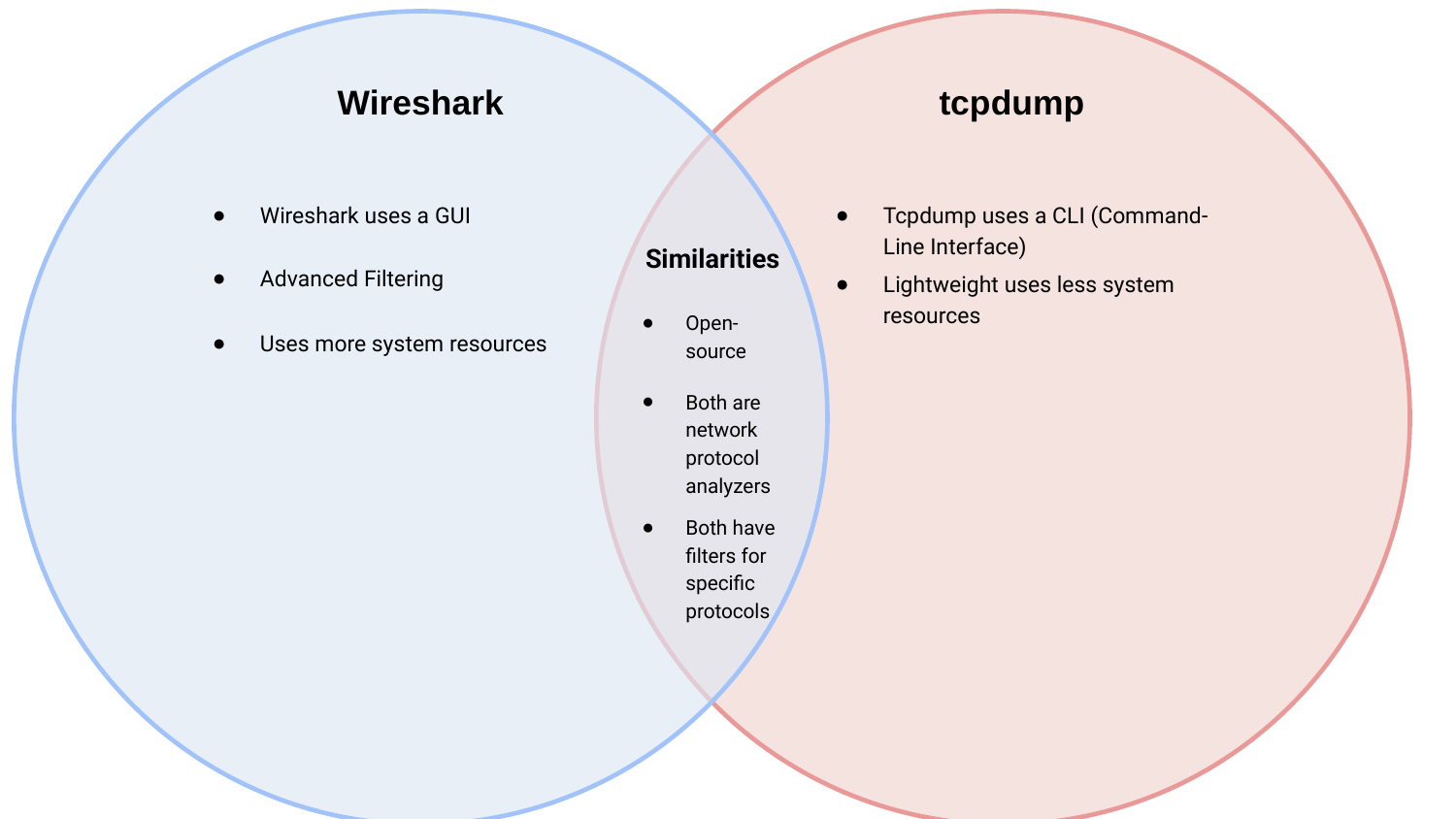

Wireshark
tcpdump
Wireshark uses a GUI
Tcpdump uses a CLI (Command-Line Interface)
Similarities
Advanced Filtering

Lightweight uses less system resources
Open-source
Uses more system resources
Both are network protocol analyzers
Both have filters for specific protocols